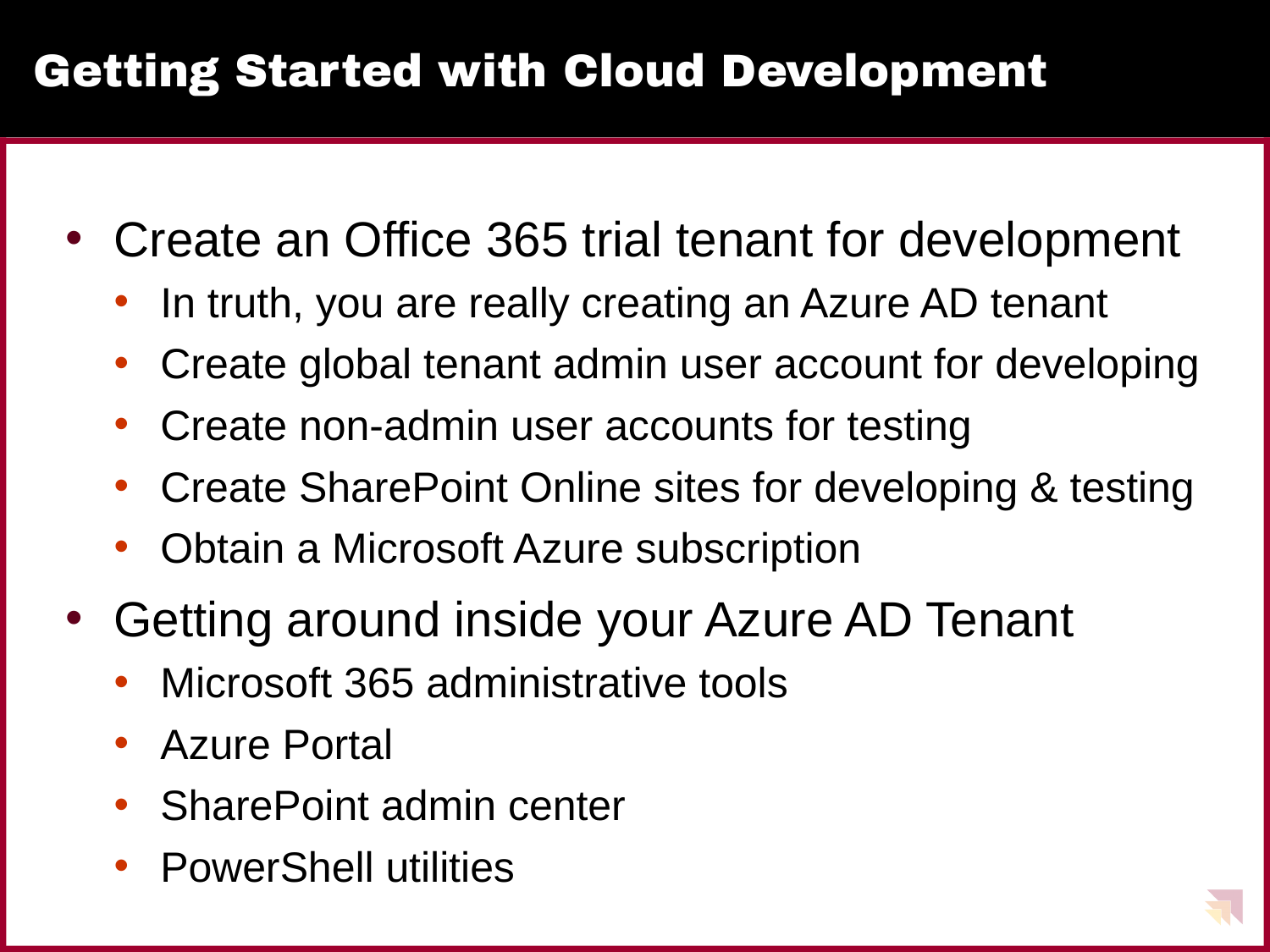

# Getting Started with Cloud Development
Create an Office 365 trial tenant for development
In truth, you are really creating an Azure AD tenant
Create global tenant admin user account for developing
Create non-admin user accounts for testing
Create SharePoint Online sites for developing & testing
Obtain a Microsoft Azure subscription
Getting around inside your Azure AD Tenant
Microsoft 365 administrative tools
Azure Portal
SharePoint admin center
PowerShell utilities